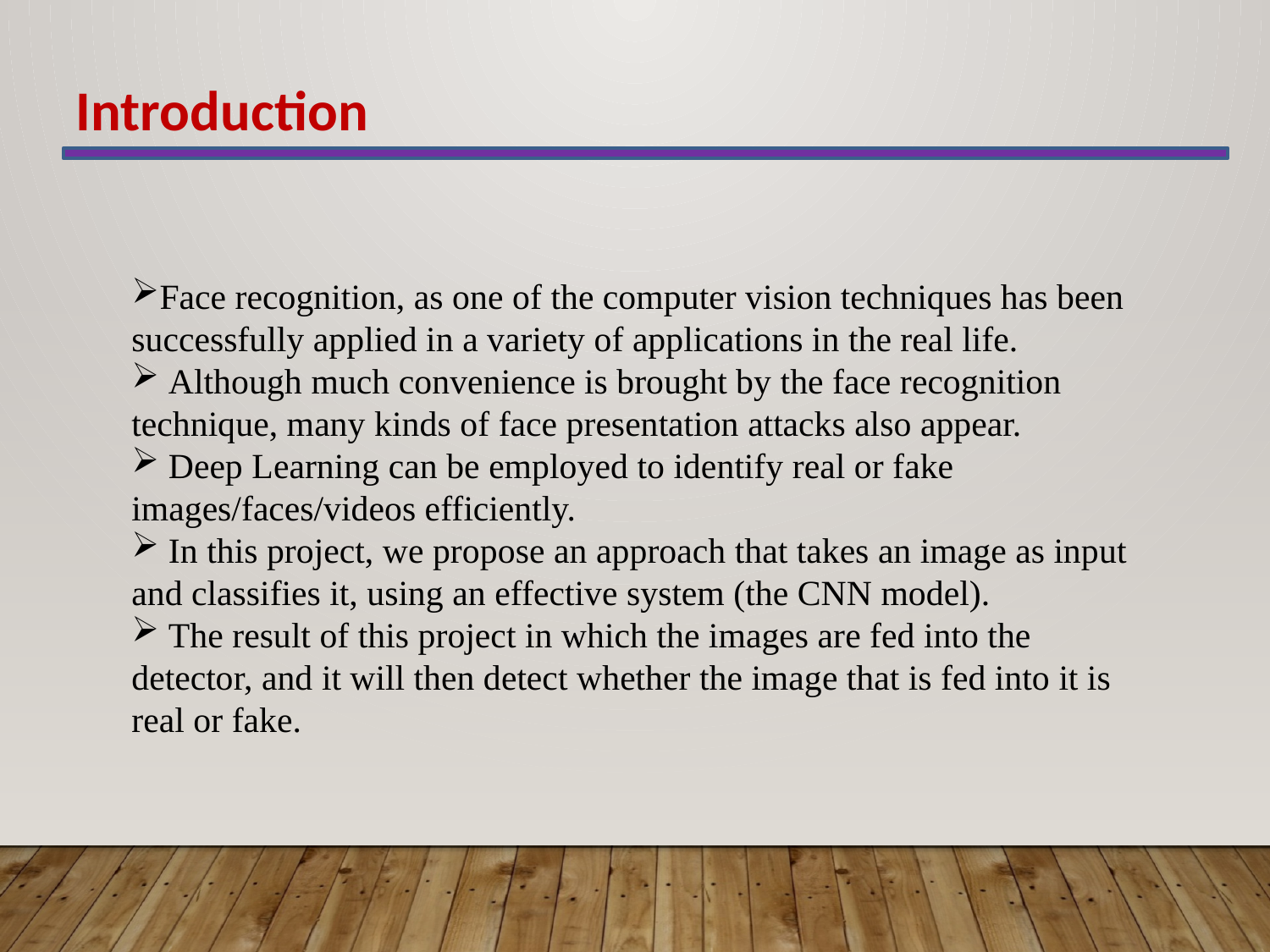

Introduction

Face recognition, as one of the computer vision techniques has been successfully applied in a variety of applications in the real life.
 Although much convenience is brought by the face recognition technique, many kinds of face presentation attacks also appear.
 Deep Learning can be employed to identify real or fake images/faces/videos efficiently.
 In this project, we propose an approach that takes an image as input and classifies it, using an effective system (the CNN model).
 The result of this project in which the images are fed into the detector, and it will then detect whether the image that is fed into it is real or fake.